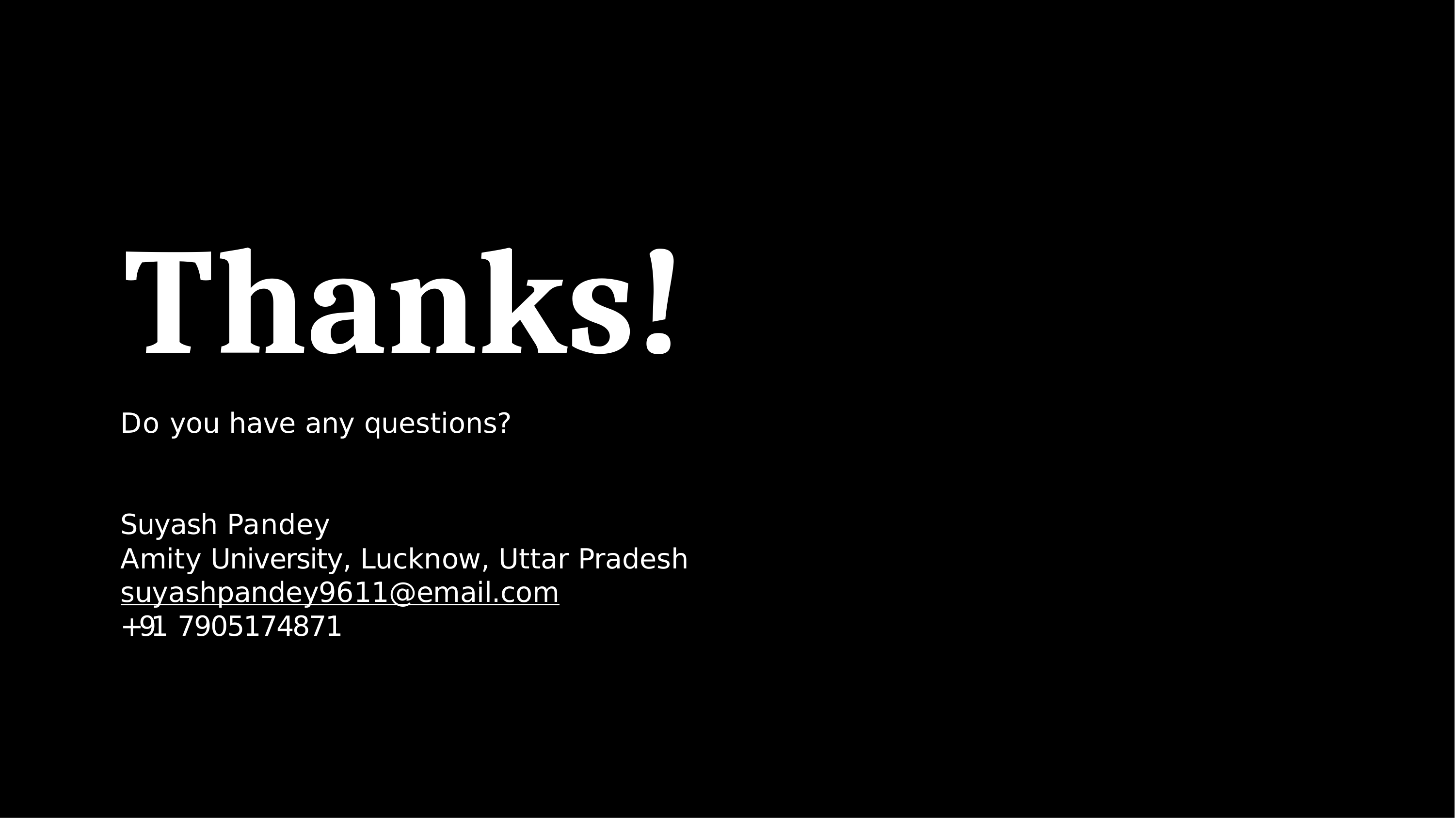

# Thanks!
Do you have any questions?
Suyash Pandey
Amity University, Lucknow, Uttar Pradesh suyashpandey9611@email.com
+91 7905174871